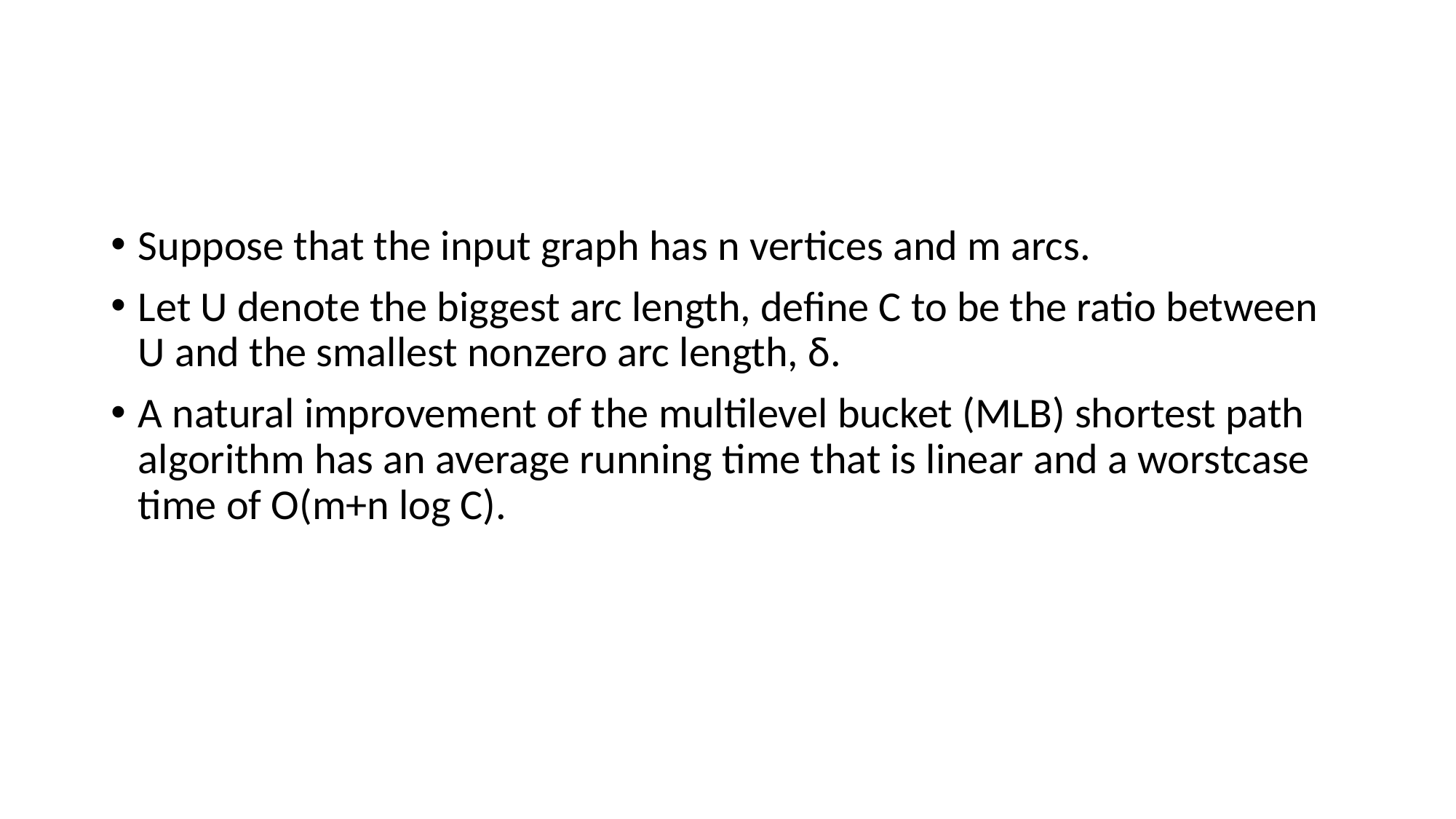

#
Suppose that the input graph has n vertices and m arcs.
Let U denote the biggest arc length, define C to be the ratio between U and the smallest nonzero arc length, δ.
A natural improvement of the multilevel bucket (MLB) shortest path algorithm has an average running time that is linear and a worstcase time of O(m+n log C).